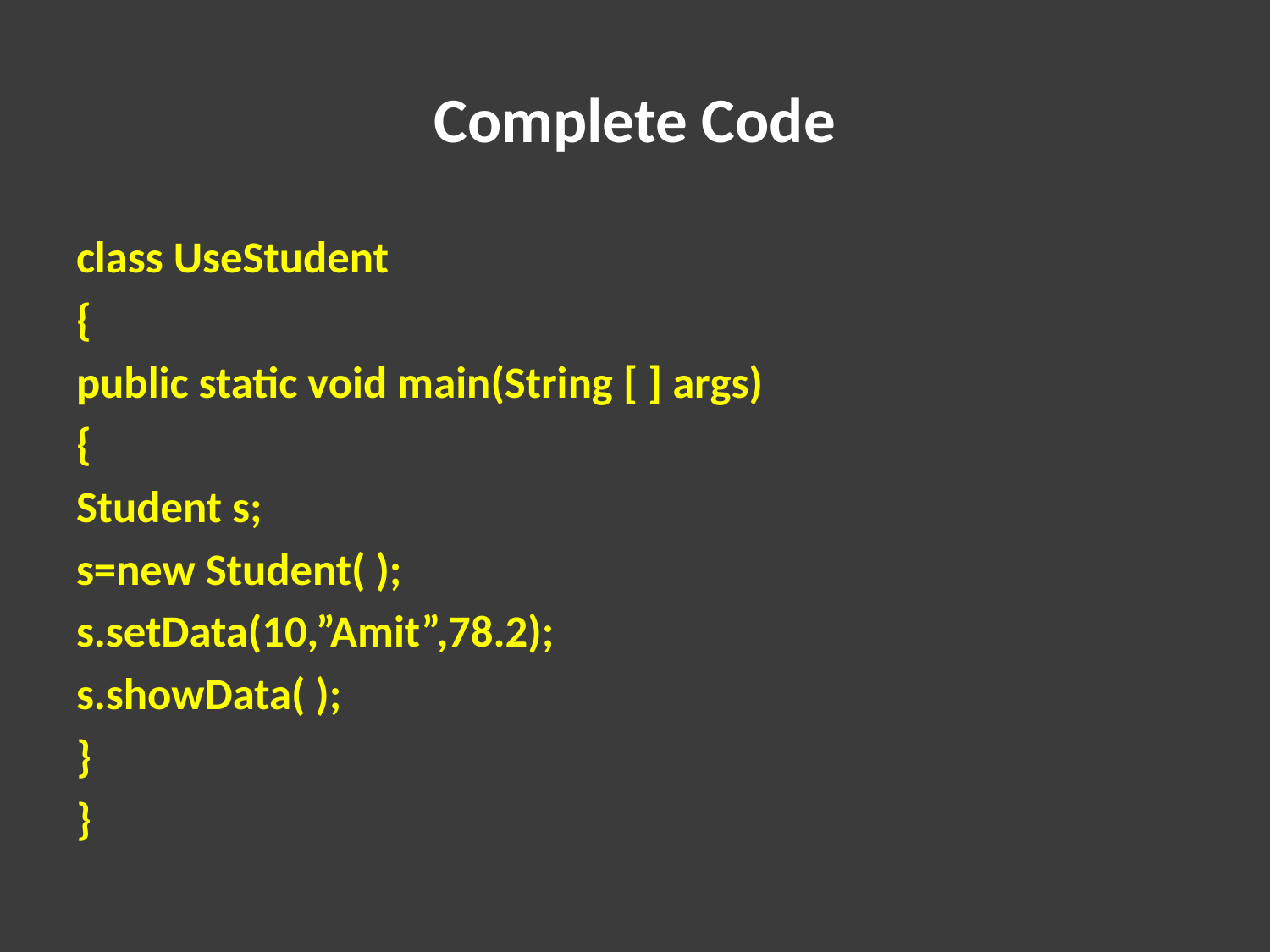

# Complete Code
class UseStudent
{
public static void main(String [ ] args)
{
Student s;
s=new Student( );
s.setData(10,”Amit”,78.2);
s.showData( );
}
}